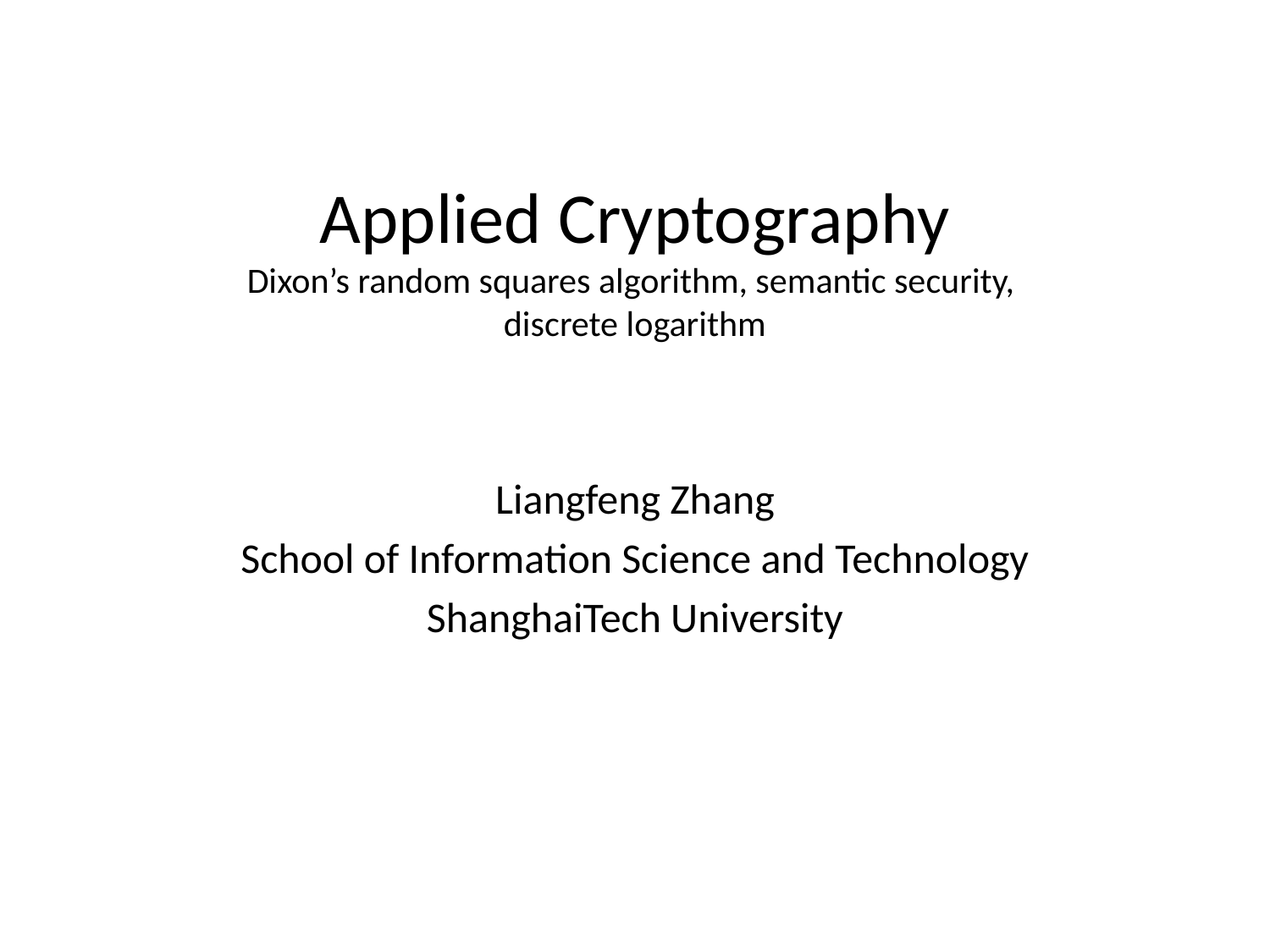

# Applied Cryptography Dixon’s random squares algorithm, semantic security, discrete logarithm
Liangfeng Zhang
School of Information Science and Technology
ShanghaiTech University